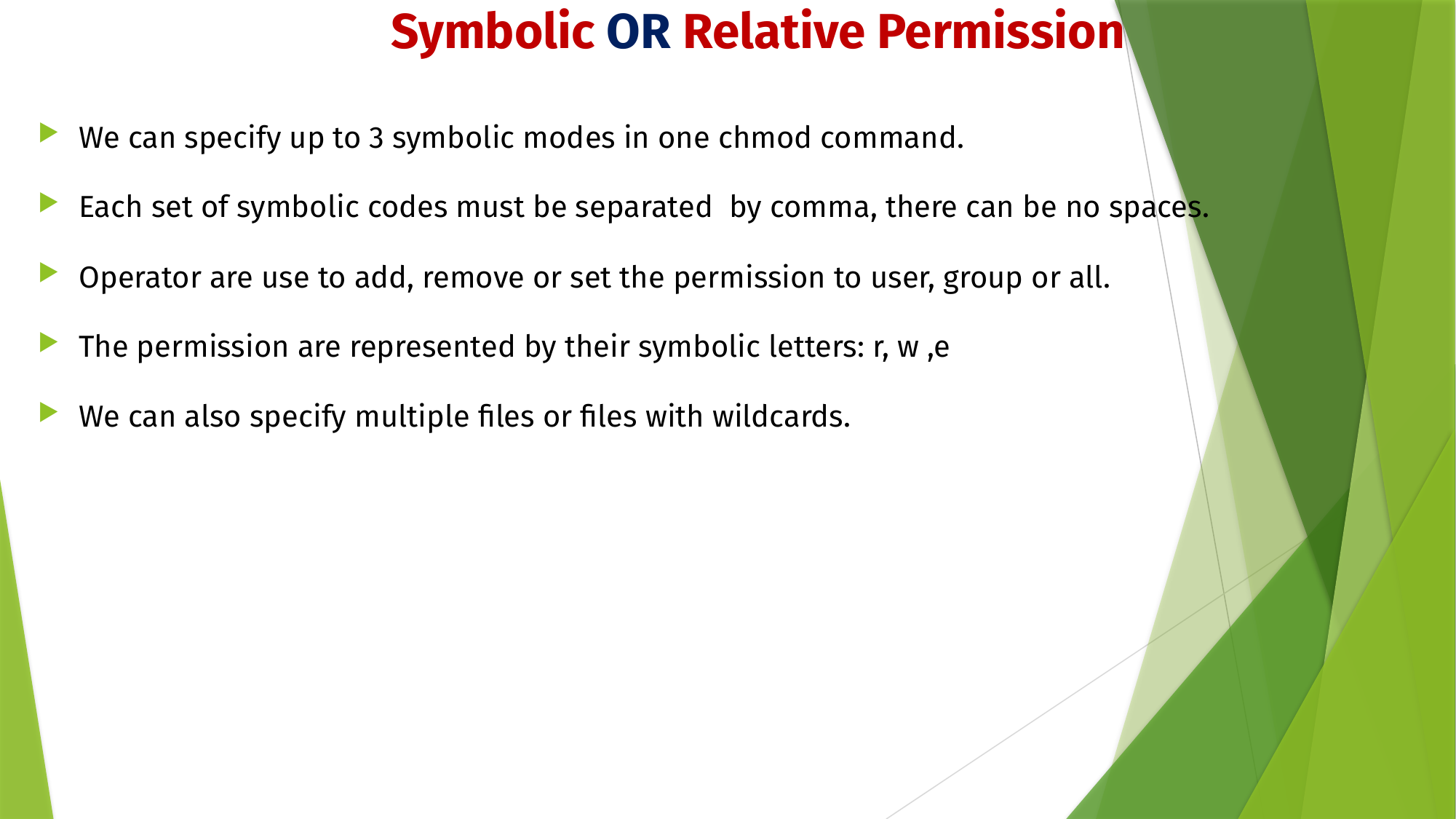

# Symbolic OR Relative Permission
We can specify up to 3 symbolic modes in one chmod command.
Each set of symbolic codes must be separated  by comma, there can be no spaces.
Operator are use to add, remove or set the permission to user, group or all.
The permission are represented by their symbolic letters: r, w ,e
We can also specify multiple files or files with wildcards.